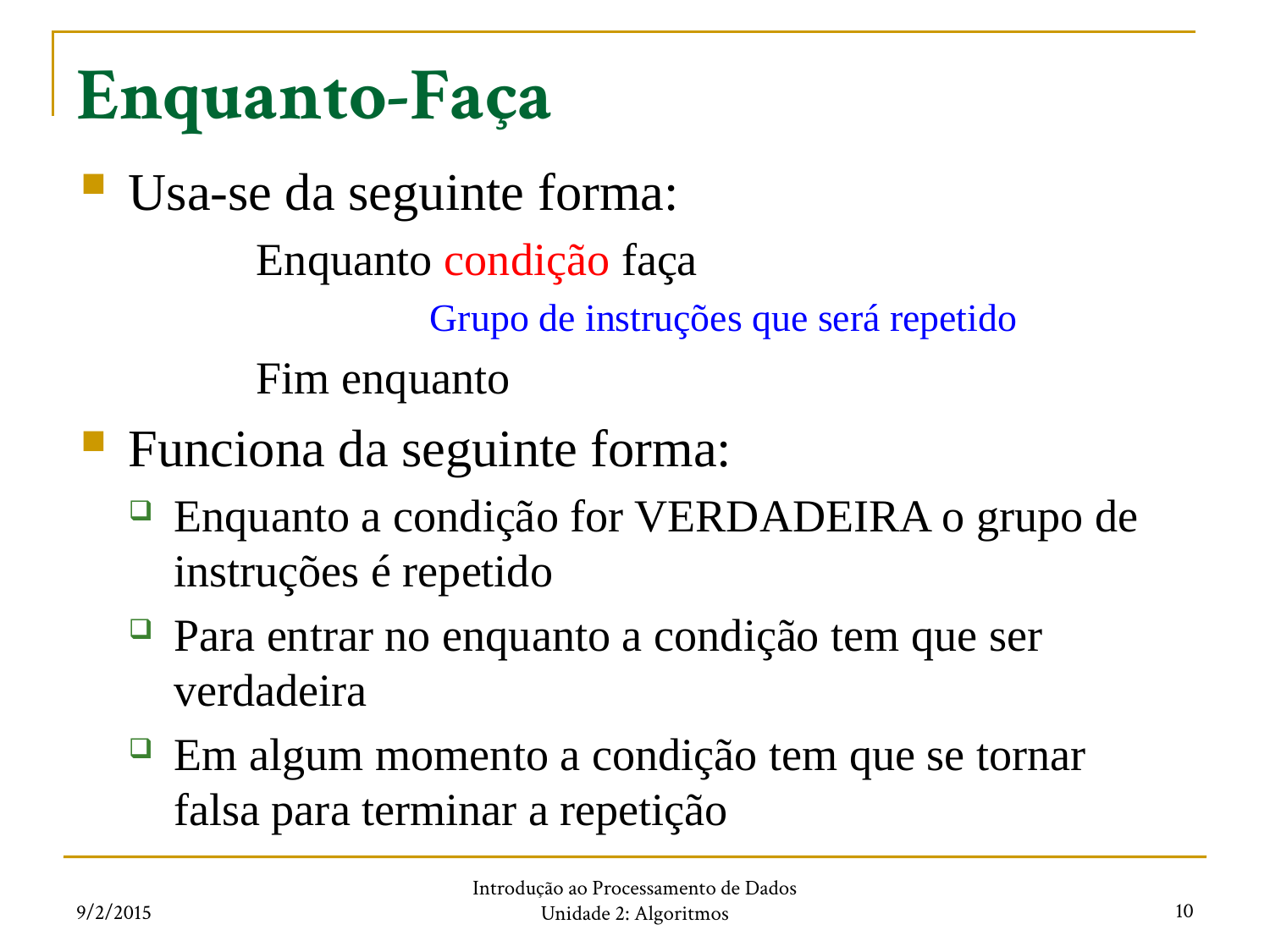

# Enquanto-Faça
Usa-se da seguinte forma:
	Enquanto condição faça
		Grupo de instruções que será repetido
	Fim enquanto
Funciona da seguinte forma:
Enquanto a condição for VERDADEIRA o grupo de instruções é repetido
Para entrar no enquanto a condição tem que ser verdadeira
Em algum momento a condição tem que se tornar falsa para terminar a repetição

9/2/2015
10
Introdução ao Processamento de Dados
Unidade 2: Algoritmos